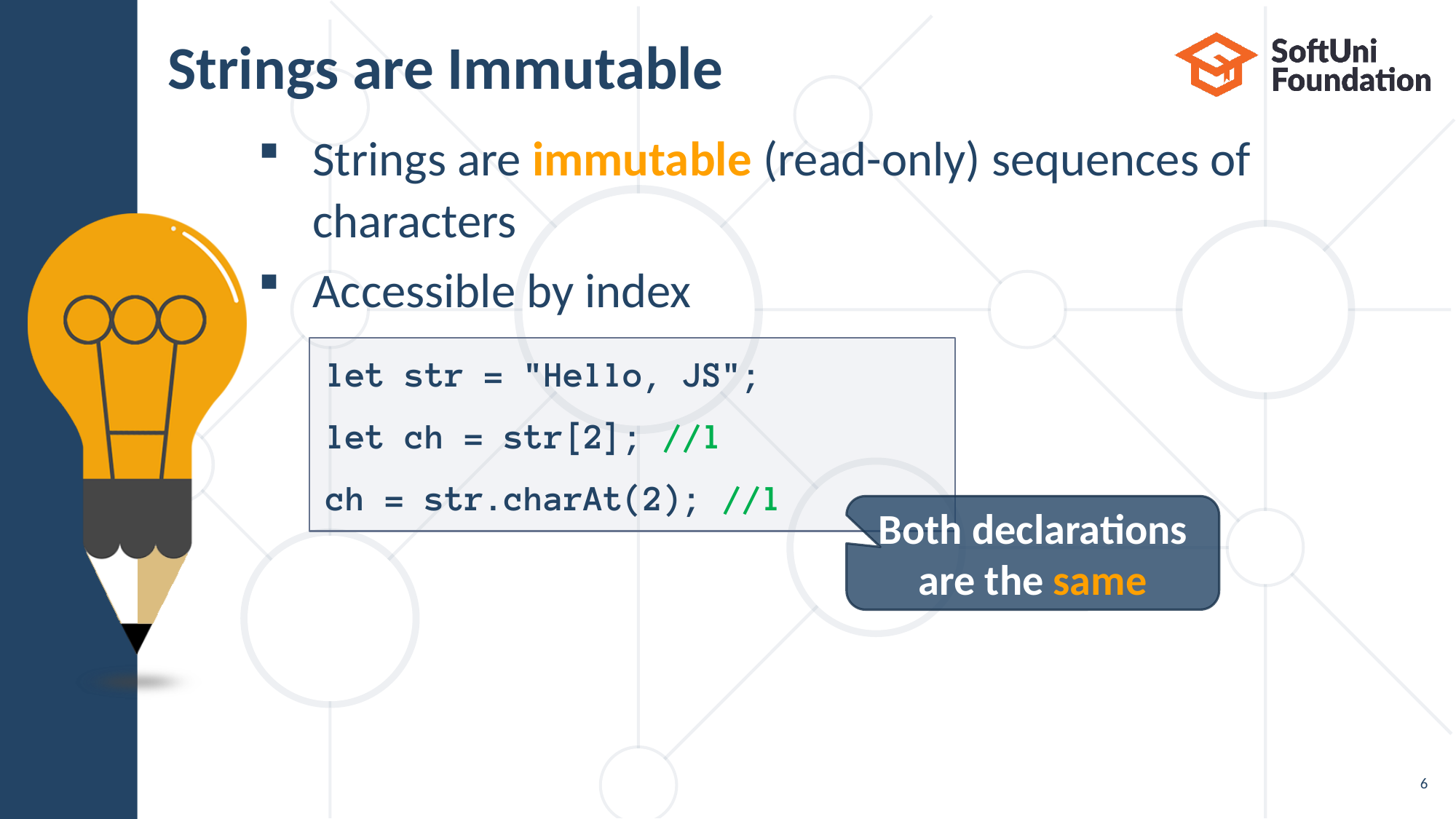

# Strings are Immutable
Strings are immutable (read-only) sequences of
characters
Accessible by index

let str = "Hello, JS";
let ch = str[2]; //l
ch = str.charAt(2); //l
Both declarations are the same
6